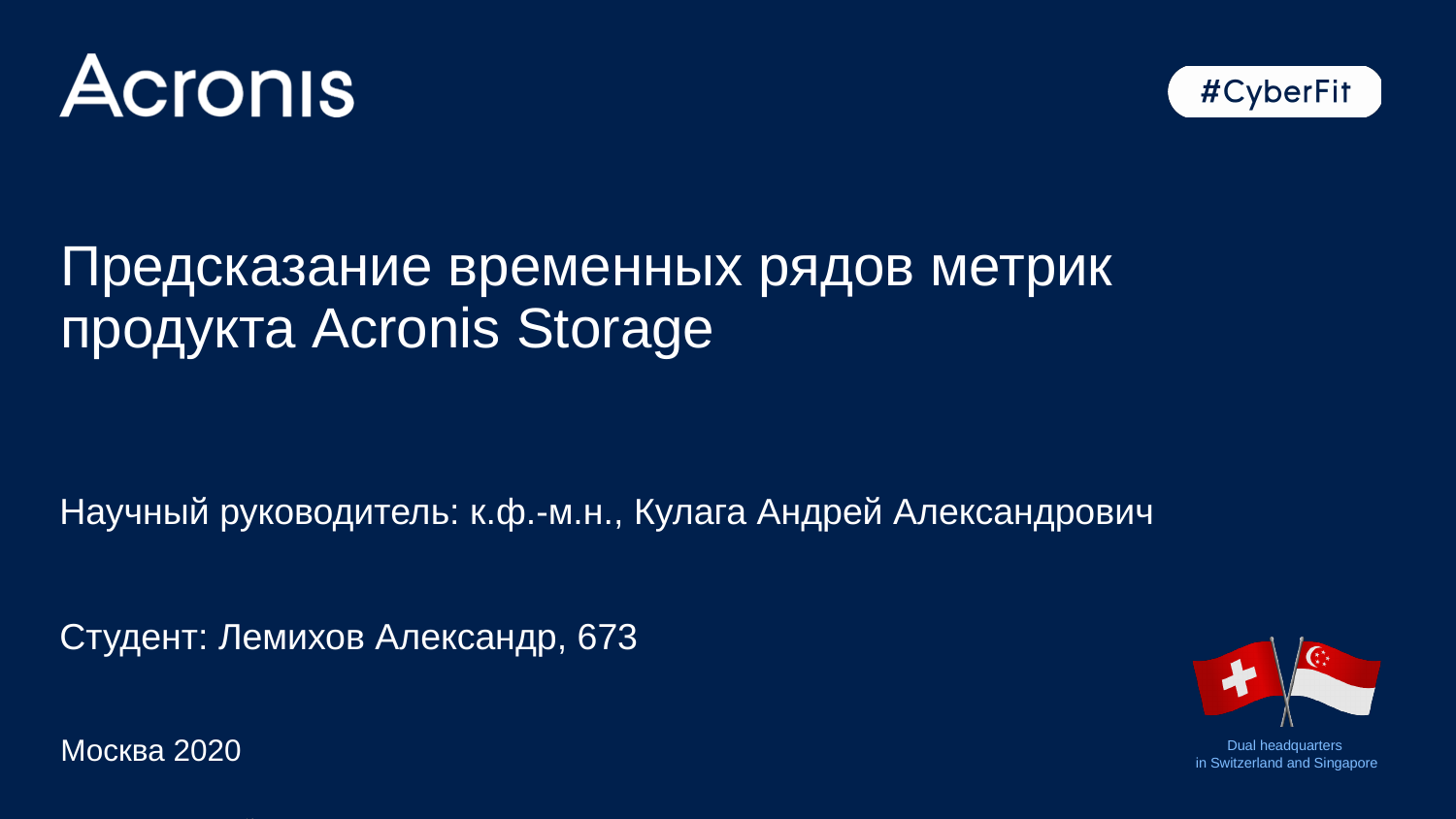

Предсказание временных рядов метрик продукта Acronis Storage
Научный руководитель: к.ф.-м.н., Кулага Андрей Александрович
Студент: Лемихов Александр, 673

Москва 2020